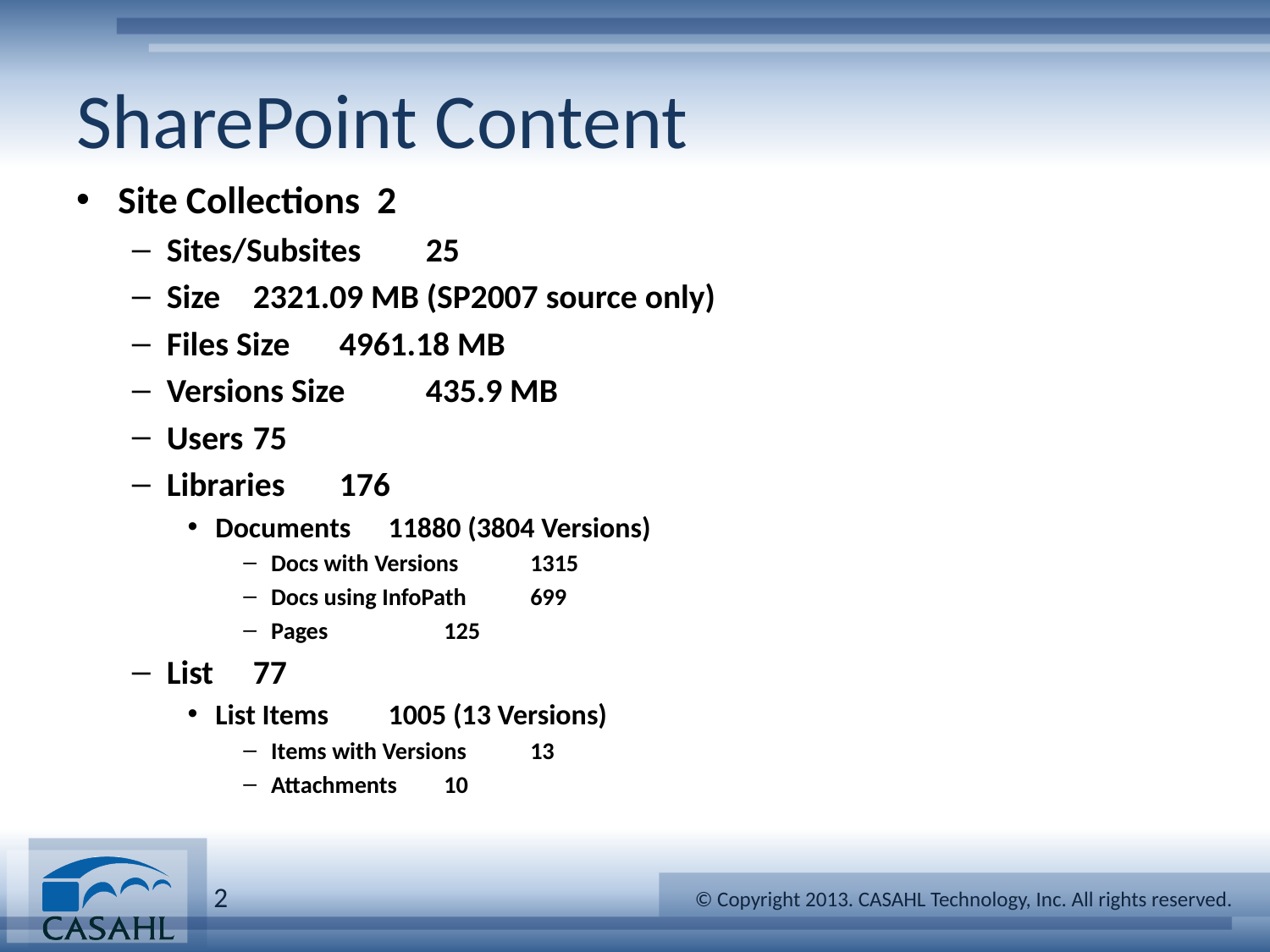

# SharePoint Content
Site Collections 		2
Sites/Subsites		25
Size			2321.09 MB (SP2007 source only)
Files Size			4961.18 MB
Versions Size		435.9 MB
Users			75
Libraries			176
Documents		11880 (3804 Versions)
Docs with Versions	1315
Docs using InfoPath	699
Pages		125
List			77
List Items 		1005 (13 Versions)
Items with Versions	13
Attachments		10